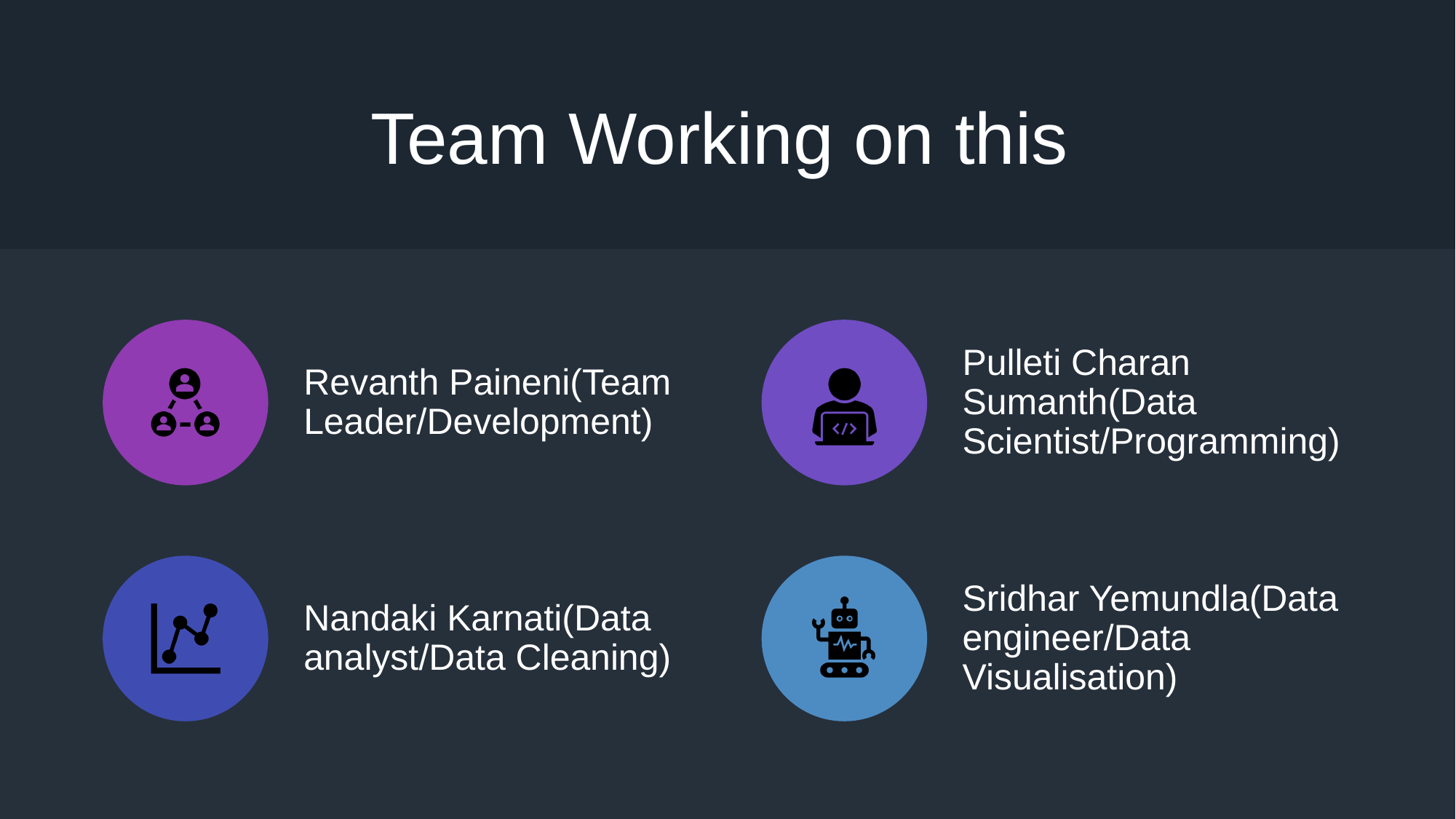

# Team Working on this

Revanth Paineni(Team Leader/Development)
Pulleti Charan Sumanth(Data Scientist/Programming)
Nandaki Karnati(Data analyst/Data Cleaning)
Sridhar Yemundla(Data engineer/Data Visualisation)